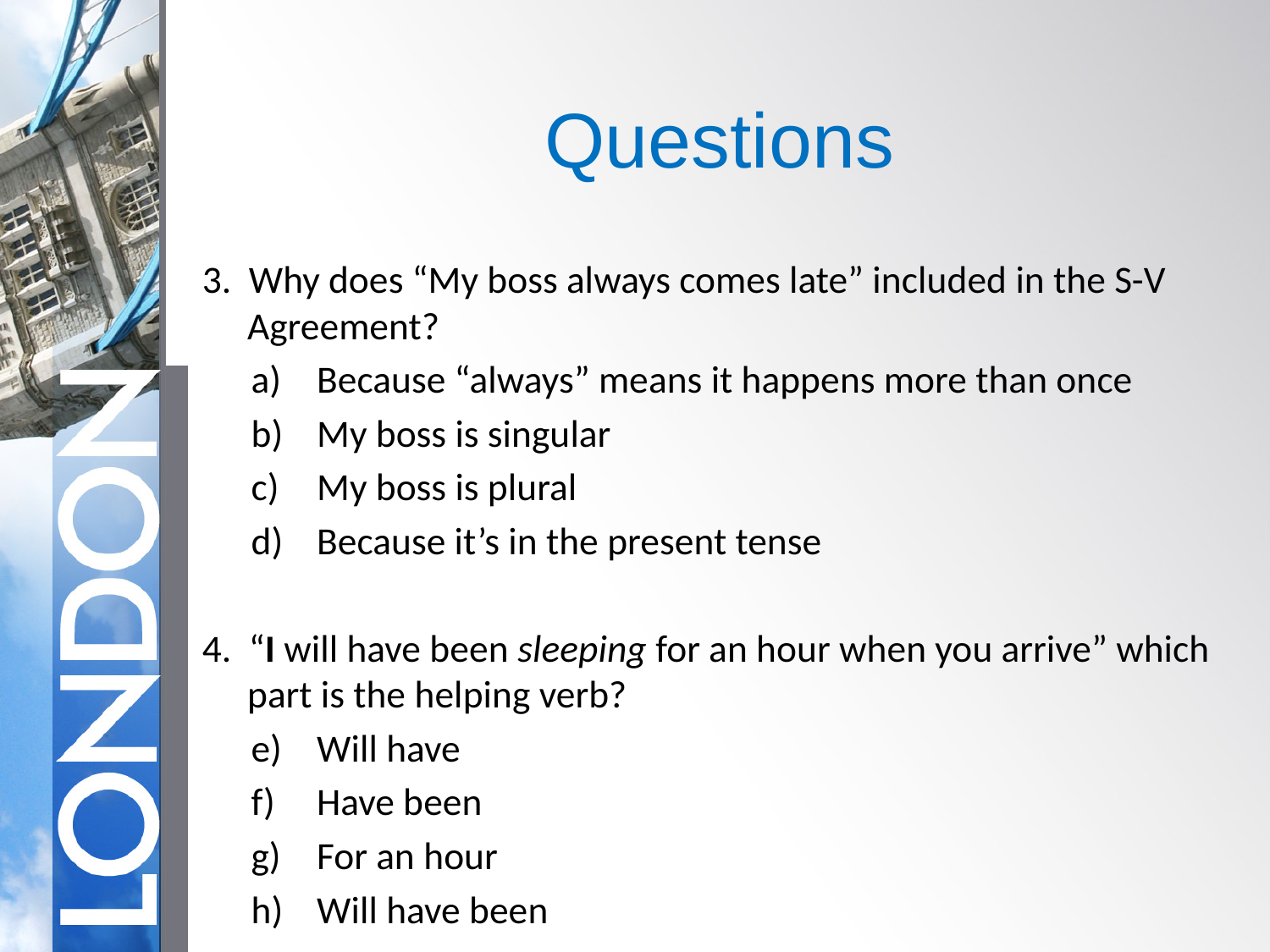

# Questions
3.  Why does “My boss always comes late” included in the S-V Agreement?
Because “always” means it happens more than once
My boss is singular
My boss is plural
Because it’s in the present tense

4.  “I will have been sleeping for an hour when you arrive” which part is the helping verb?
Will have
Have been
For an hour
Will have been